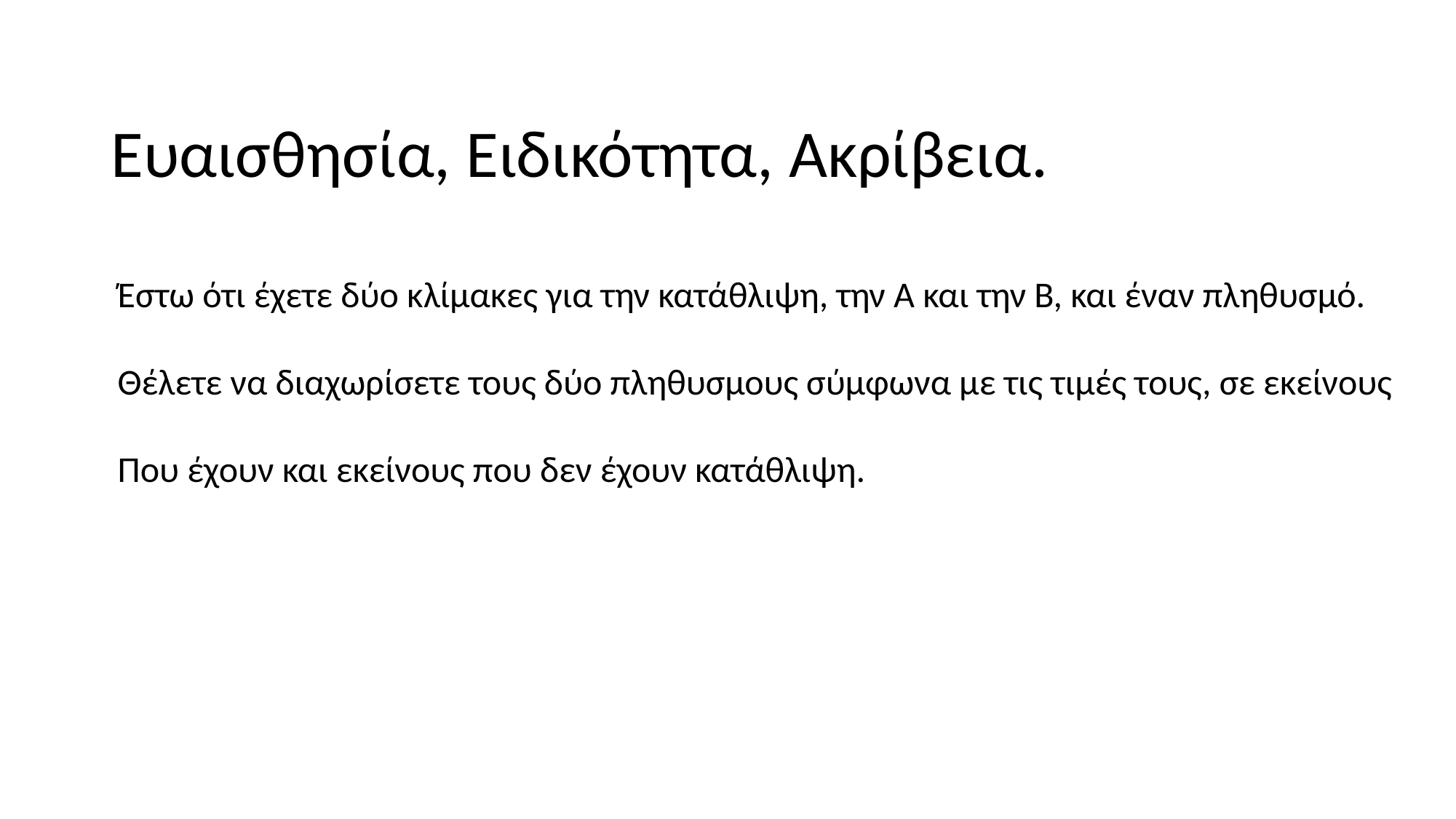

# Ευαισθησία, Ειδικότητα, Ακρίβεια.
Έστω ότι έχετε δύο κλίμακες για την κατάθλιψη, την Α και την Β, και έναν πληθυσμό.

Θέλετε να διαχωρίσετε τους δύο πληθυσμους σύμφωνα με τις τιμές τους, σε εκείνους

Που έχουν και εκείνους που δεν έχουν κατάθλιψη.